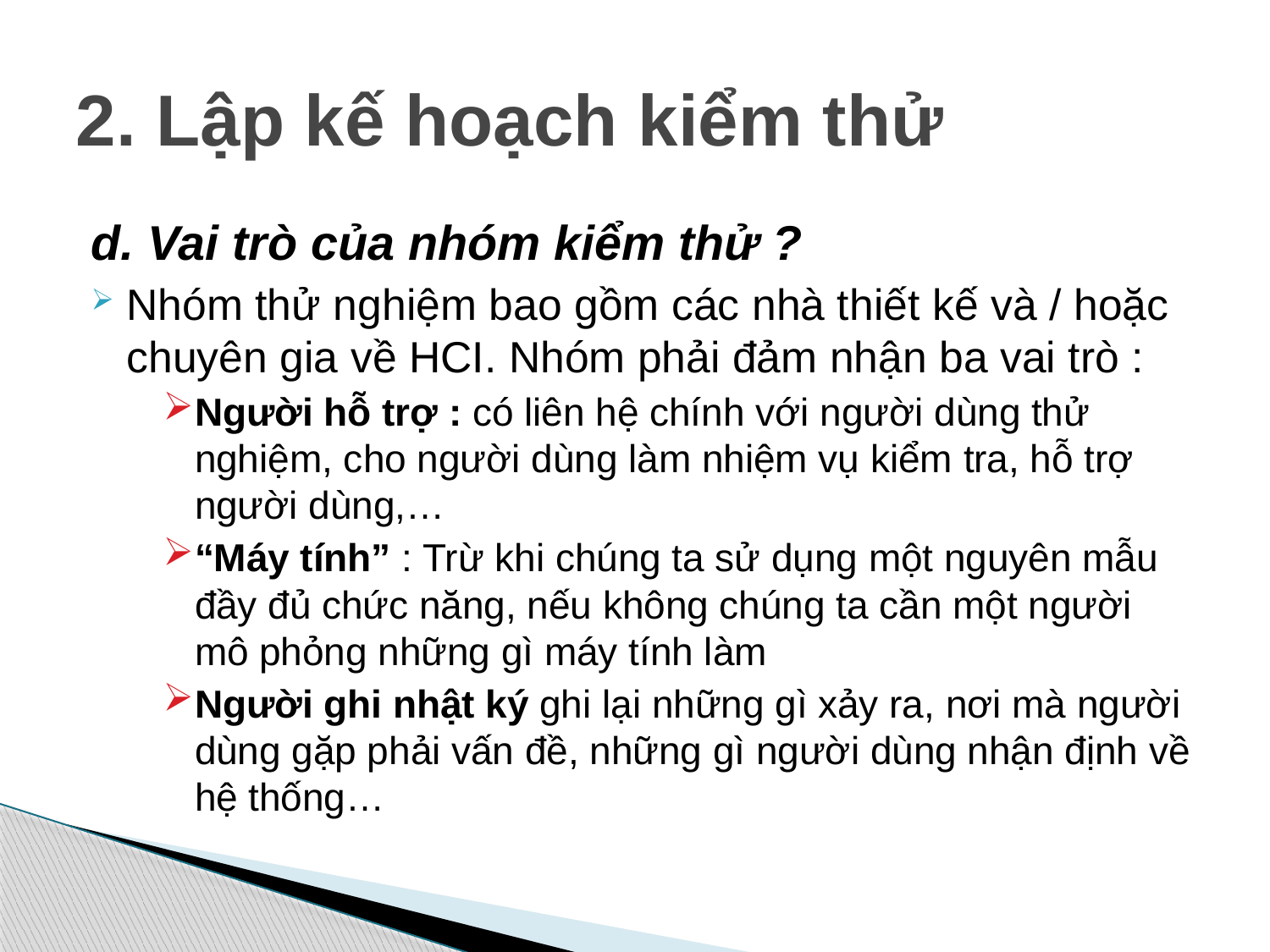

# 2. Lập kế hoạch kiểm thử
d. Vai trò của nhóm kiểm thử ?
Nhóm thử nghiệm bao gồm các nhà thiết kế và / hoặc chuyên gia về HCI. Nhóm phải đảm nhận ba vai trò :
Người hỗ trợ : có liên hệ chính với người dùng thử nghiệm, cho người dùng làm nhiệm vụ kiểm tra, hỗ trợ người dùng,…
“Máy tính” : Trừ khi chúng ta sử dụng một nguyên mẫu đầy đủ chức năng, nếu không chúng ta cần một người mô phỏng những gì máy tính làm
Người ghi nhật ký ghi lại những gì xảy ra, nơi mà người dùng gặp phải vấn đề, những gì người dùng nhận định về hệ thống…